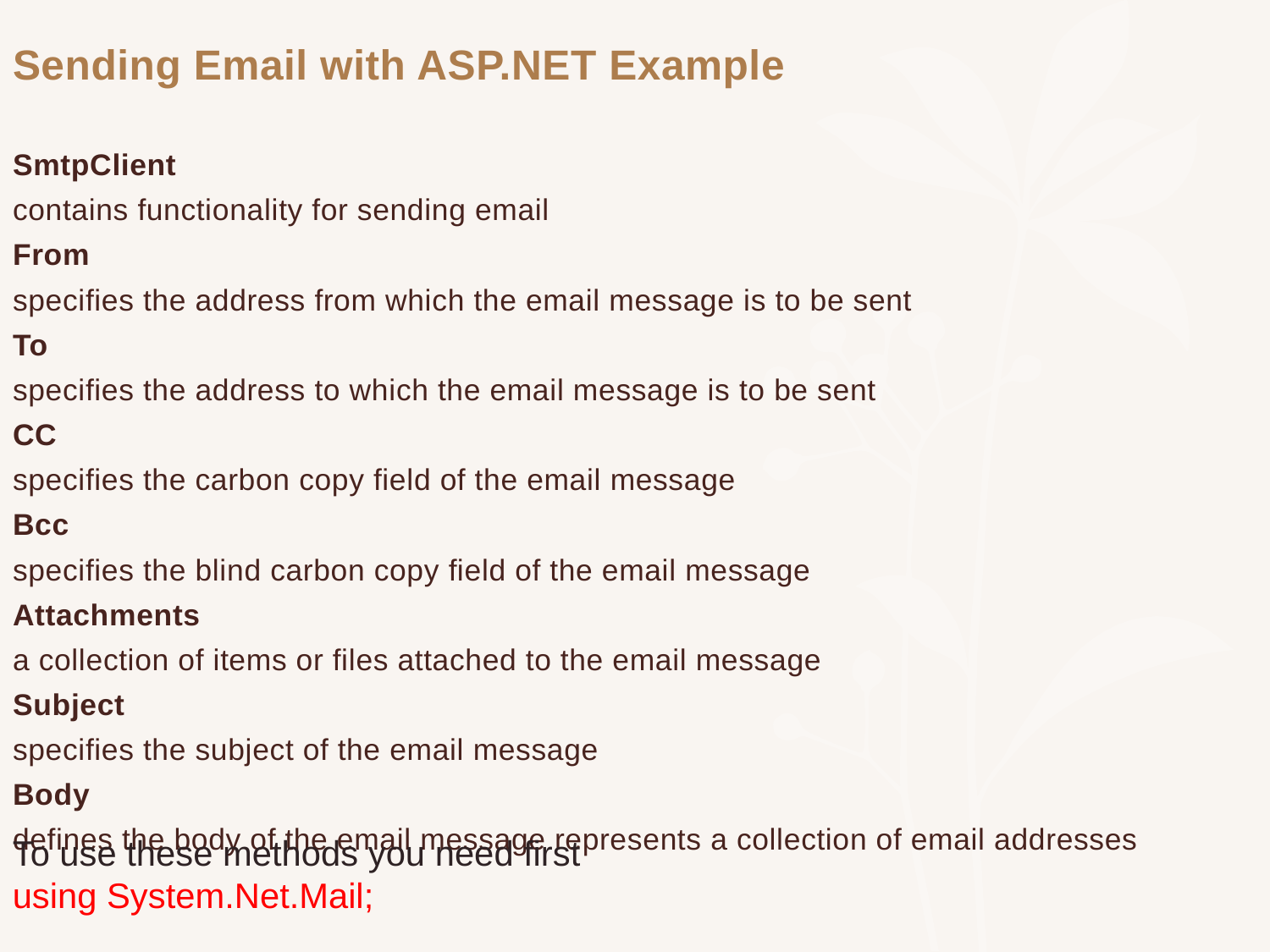

Sending Email with ASP.NET Example

SmtpClient
contains functionality for sending email
From
specifies the address from which the email message is to be sent
To
specifies the address to which the email message is to be sent
CC
specifies the carbon copy field of the email message
Bcc
specifies the blind carbon copy field of the email message
Attachments
a collection of items or files attached to the email message
Subject
specifies the subject of the email message
Body
defines the body of the email message represents a collection of email addresses
To use these methods you need first
using System.Net.Mail;